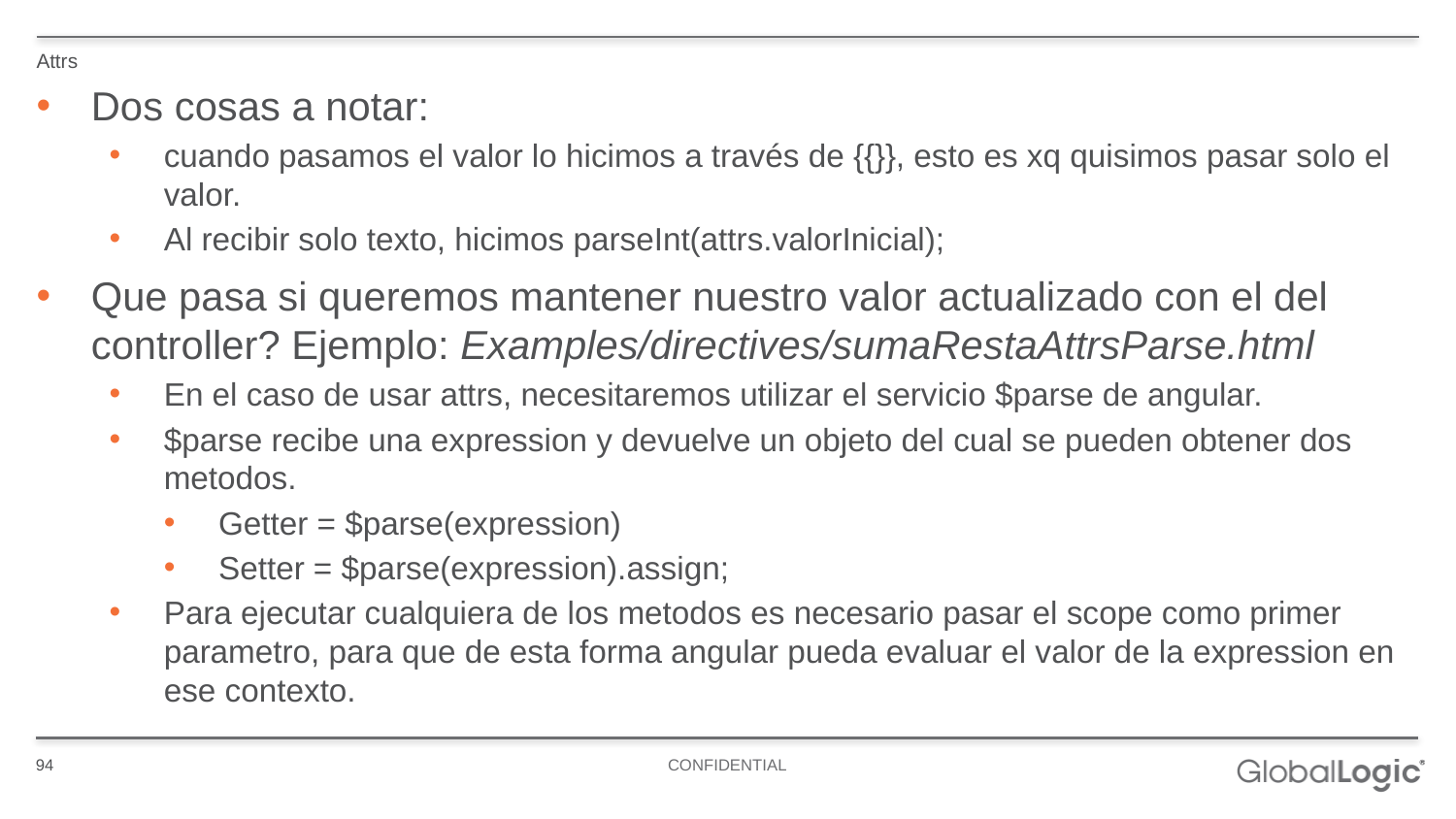

Attrs
Dos cosas a notar:
cuando pasamos el valor lo hicimos a través de {{}}, esto es xq quisimos pasar solo el valor.
Al recibir solo texto, hicimos parseInt(attrs.valorInicial);
Que pasa si queremos mantener nuestro valor actualizado con el del controller? Ejemplo: Examples/directives/sumaRestaAttrsParse.html
En el caso de usar attrs, necesitaremos utilizar el servicio $parse de angular.
$parse recibe una expression y devuelve un objeto del cual se pueden obtener dos metodos.
Getter = $parse(expression)
Setter = $parse(expression).assign;
Para ejecutar cualquiera de los metodos es necesario pasar el scope como primer parametro, para que de esta forma angular pueda evaluar el valor de la expression en ese contexto.